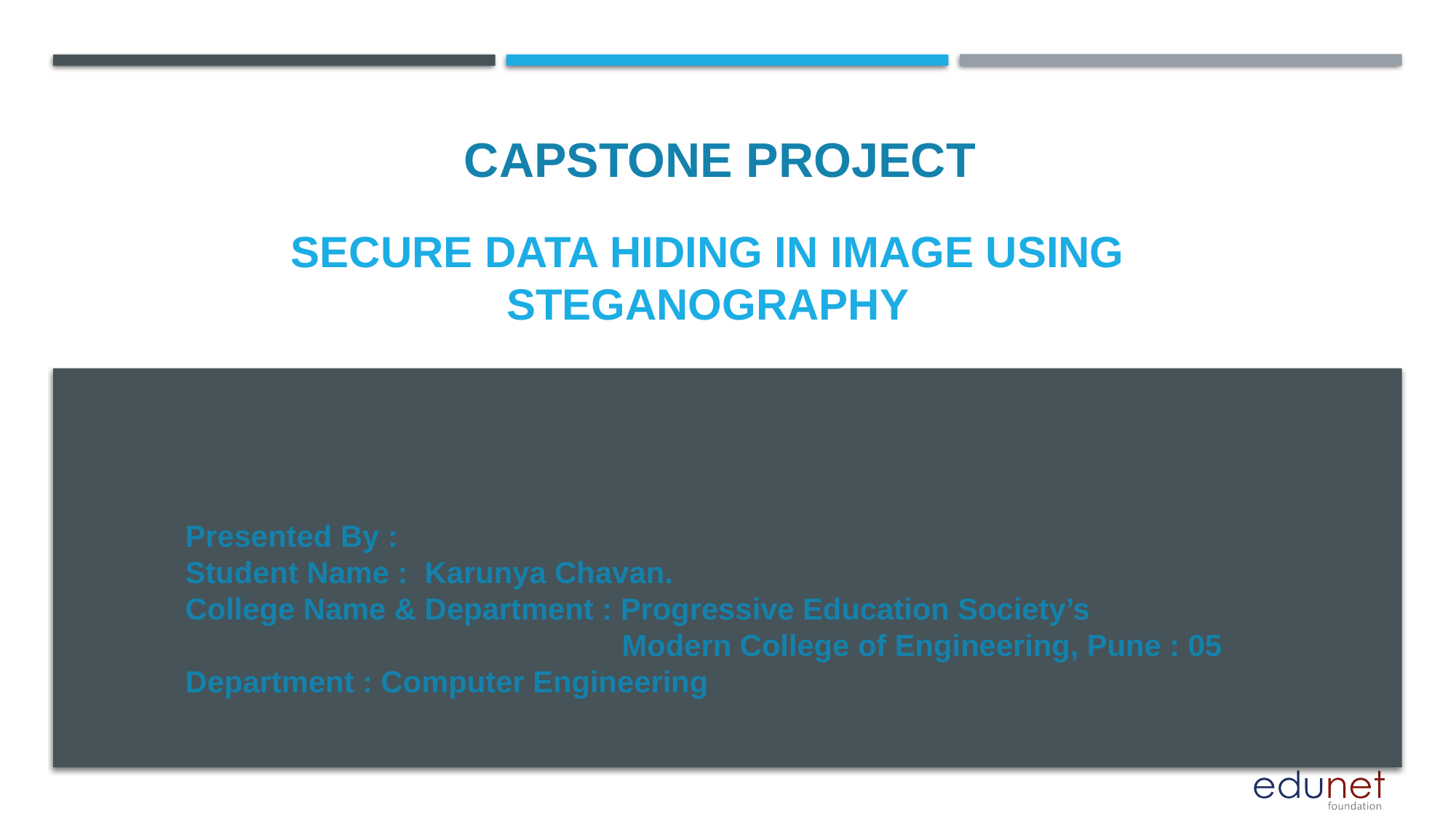

CAPSTONE PROJECT
# Secure Data Hiding in Image Using Steganography
Presented By :
Student Name :  Karunya Chavan.
College Name & Department : Progressive Education Society’s 					Modern College of Engineering, Pune : 05
Department : Computer Engineering